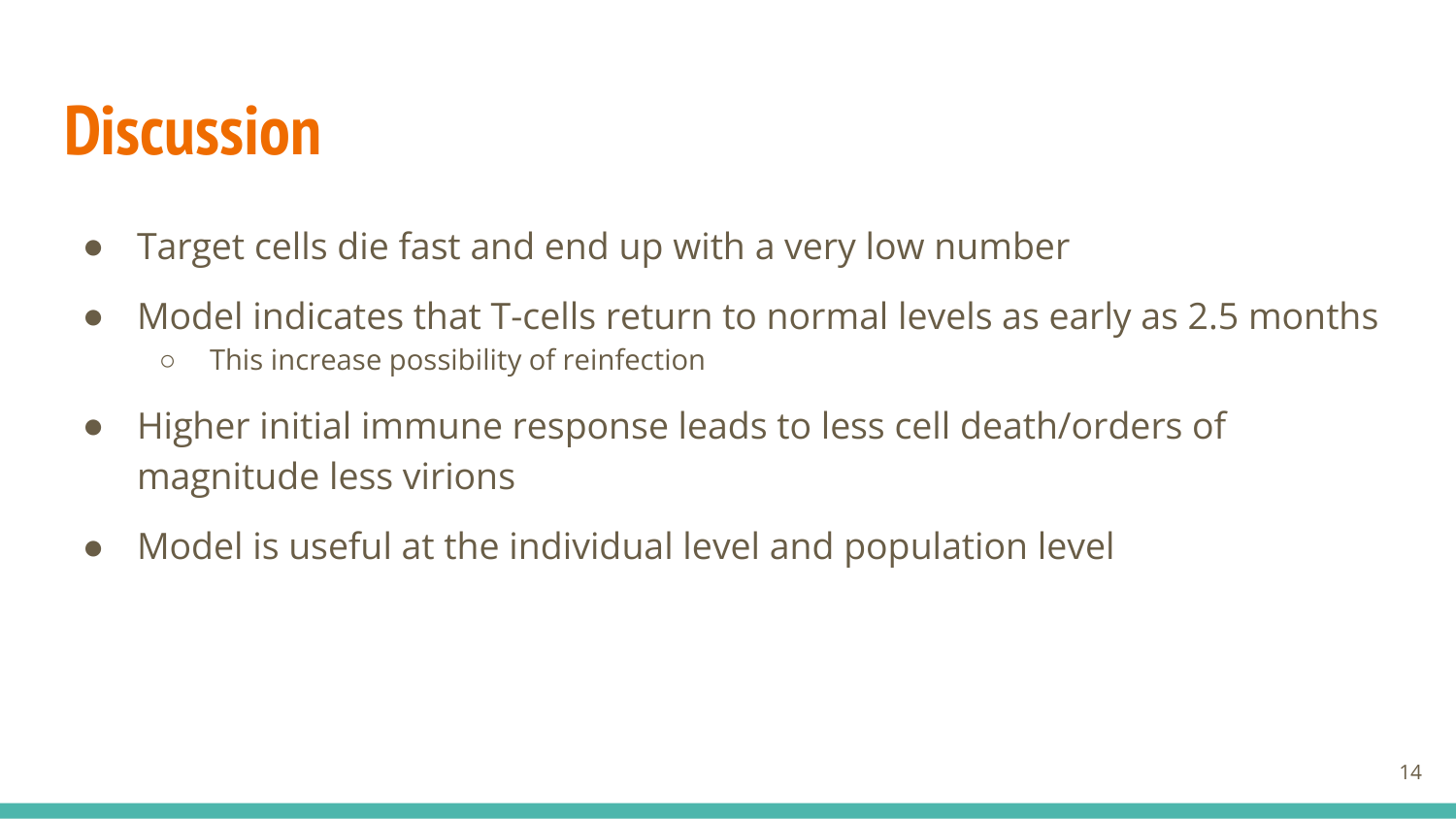

# Discussion
Target cells die fast and end up with a very low number
Model indicates that T-cells return to normal levels as early as 2.5 months
This increase possibility of reinfection
Higher initial immune response leads to less cell death/orders of magnitude less virions
Model is useful at the individual level and population level
14